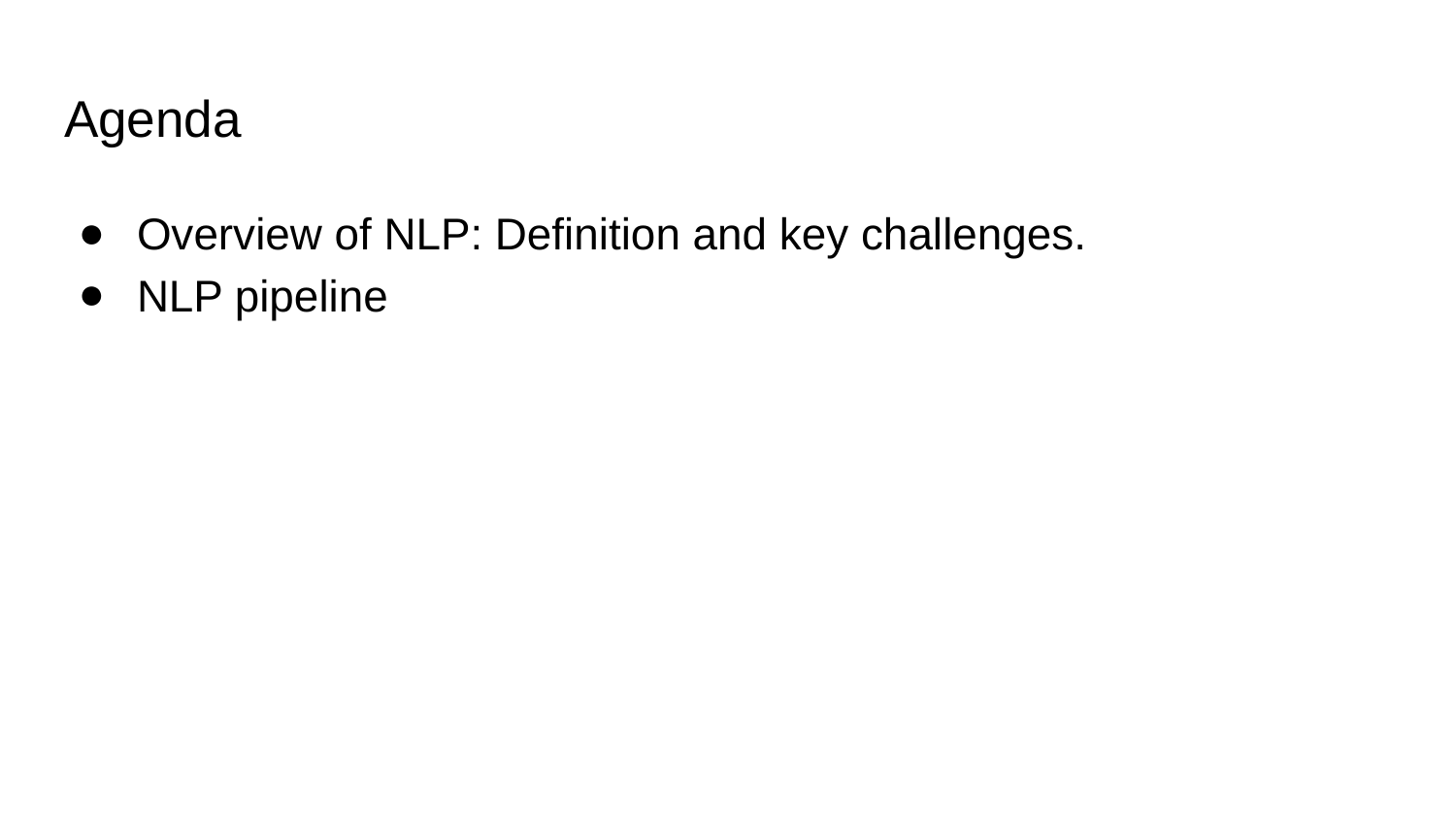

# Agenda
Overview of NLP: Definition and key challenges.
NLP pipeline